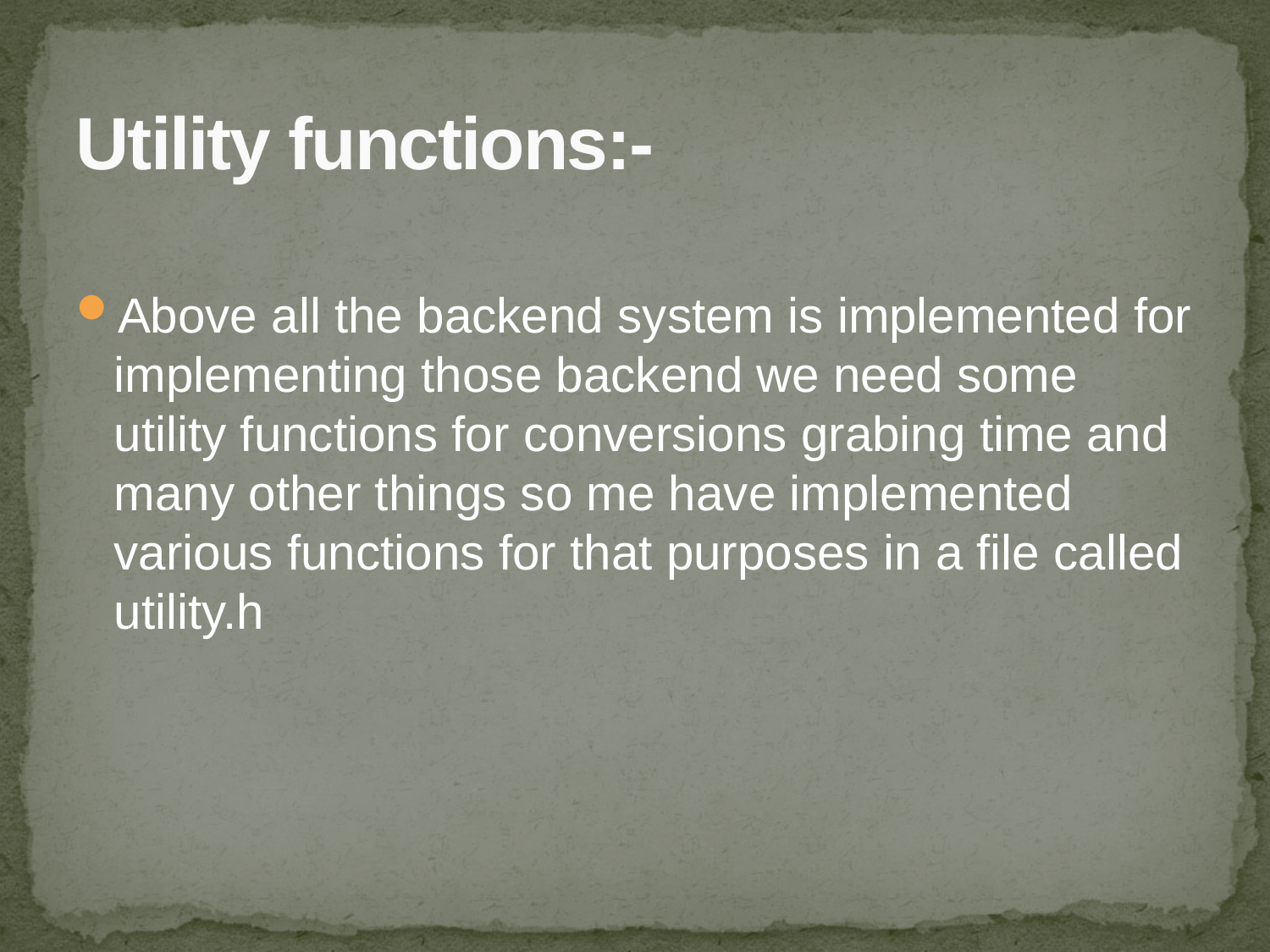

# Utility functions:-

Above all the backend system is implemented for implementing those backend we need some utility functions for conversions grabing time and many other things so me have implemented various functions for that purposes in a file called utility.h